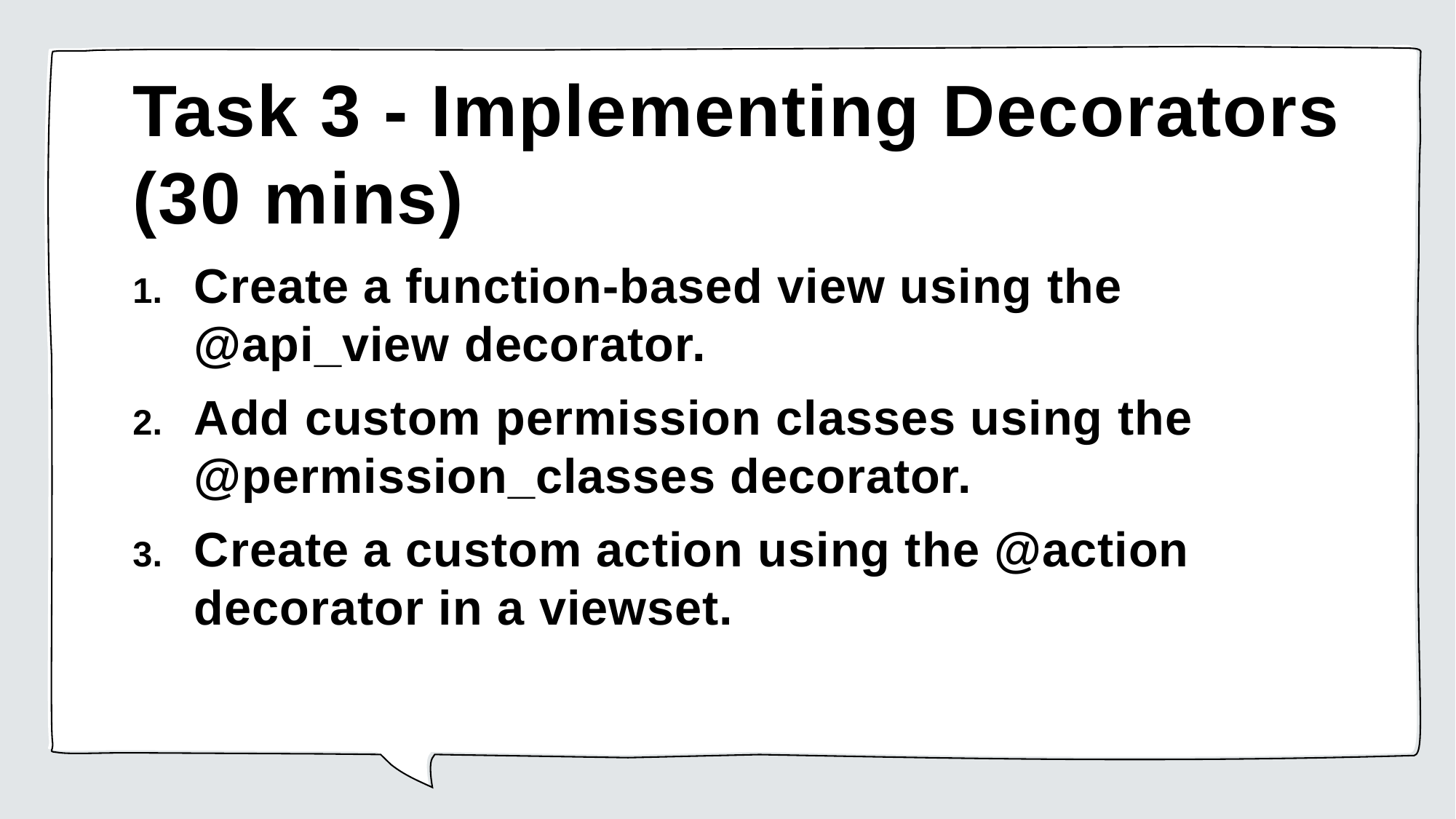

# Task 3 - Implementing Decorators (30 mins)
Create a function-based view using the @api_view decorator.
Add custom permission classes using the @permission_classes decorator.
Create a custom action using the @action decorator in a viewset.